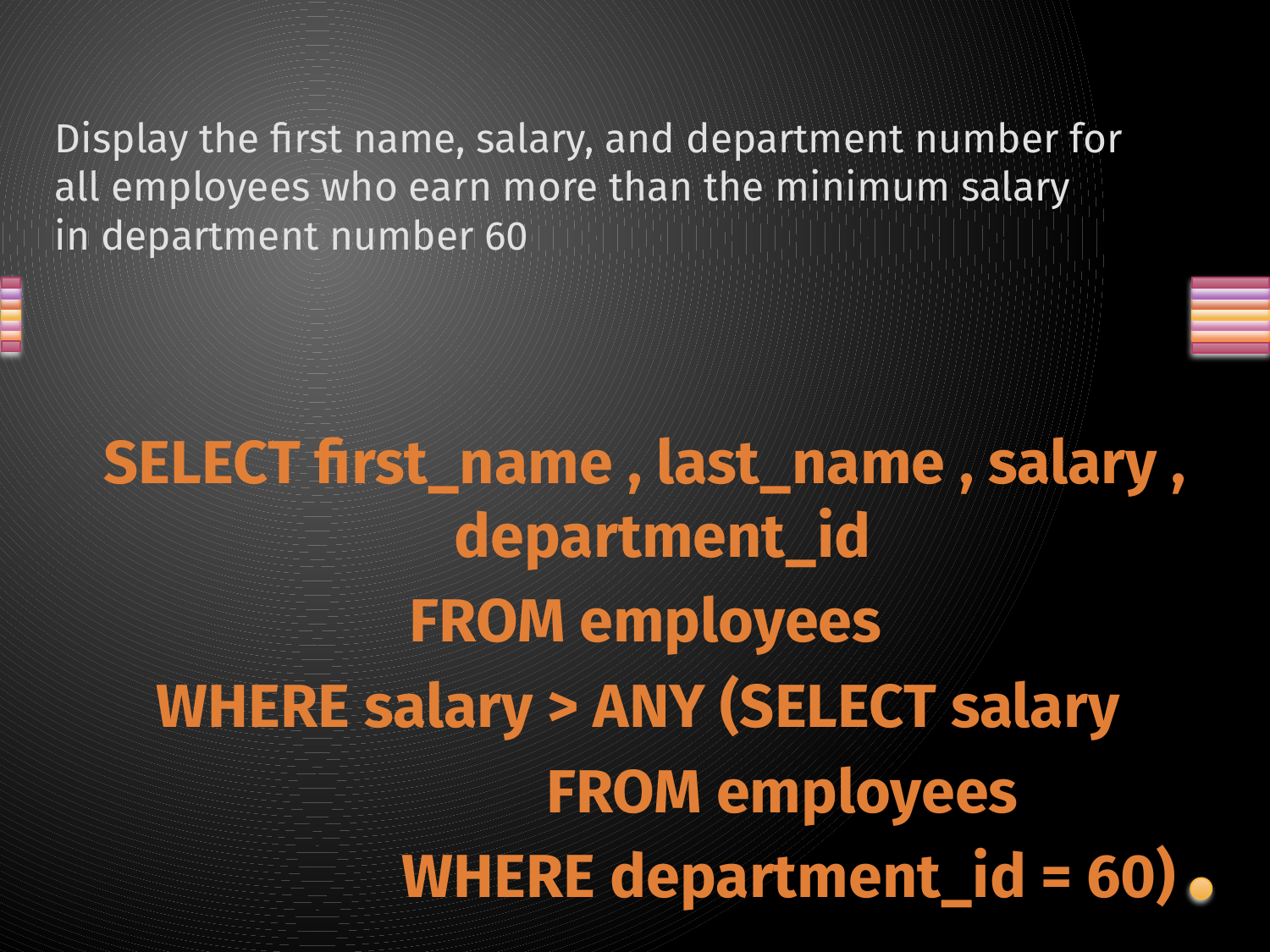

# Display the first name, salary, and department number for all employees who earn more than the minimum salary in department number 60
SELECT first_name , last_name , salary , department_id
FROM employees
WHERE salary > ANY (SELECT salary
                    FROM employees
                    WHERE department_id = 60)